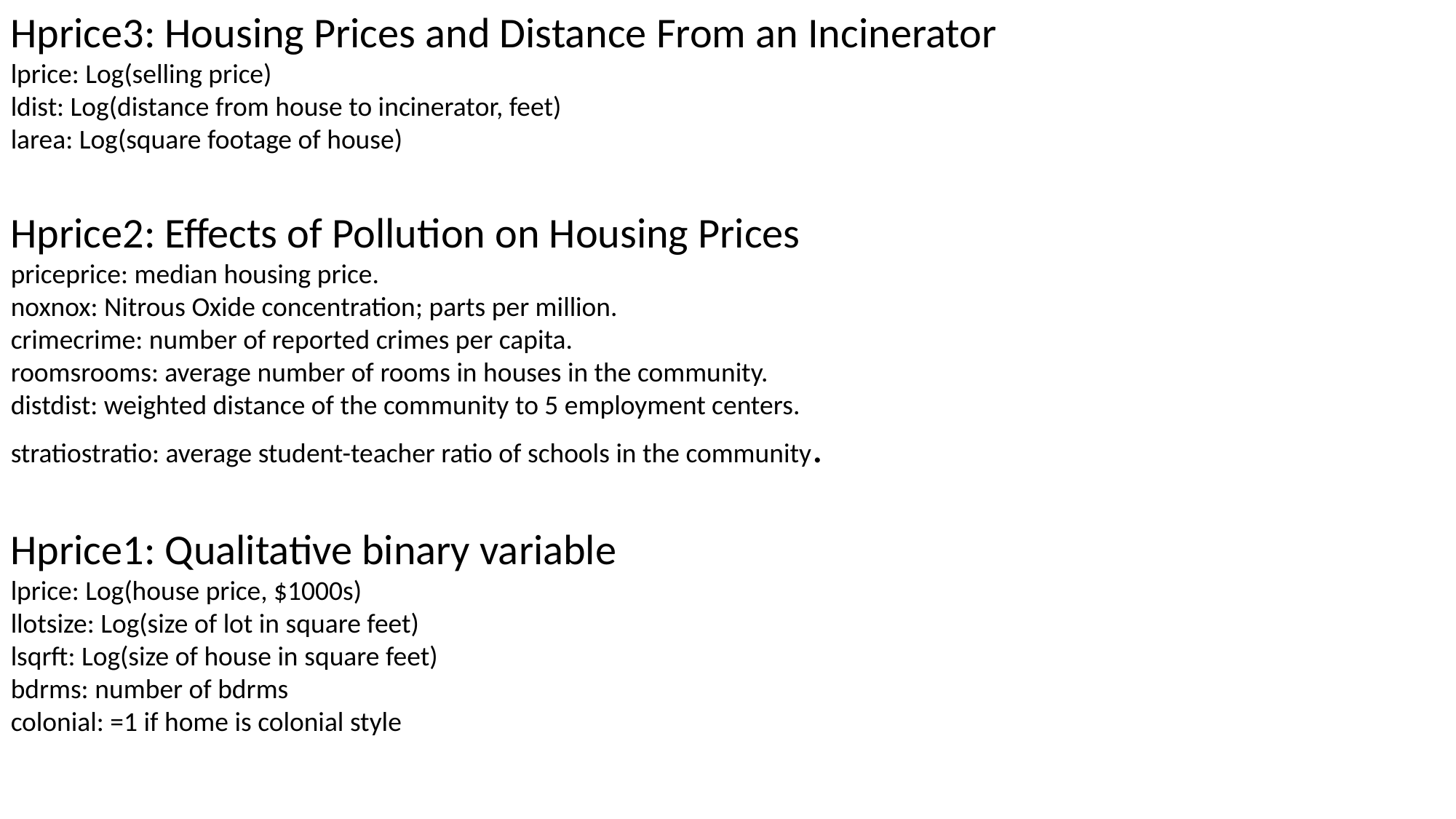

Hprice3: Housing Prices and Distance From an Incinerator
lprice: Log(selling price)
ldist: Log(distance from house to incinerator, feet)
larea: Log(square footage of house)

Hprice2: Effects of Pollution on Housing Prices
priceprice: median housing price.
noxnox: Nitrous Oxide concentration; parts per million.
crimecrime: number of reported crimes per capita.
roomsrooms: average number of rooms in houses in the community.
distdist: weighted distance of the community to 5 employment centers.
stratiostratio: average student-teacher ratio of schools in the community.

Hprice1: Qualitative binary variable
lprice: Log(house price, $1000s)
llotsize: Log(size of lot in square feet)
lsqrft: Log(size of house in square feet)
bdrms: number of bdrms
colonial: =1 if home is colonial style